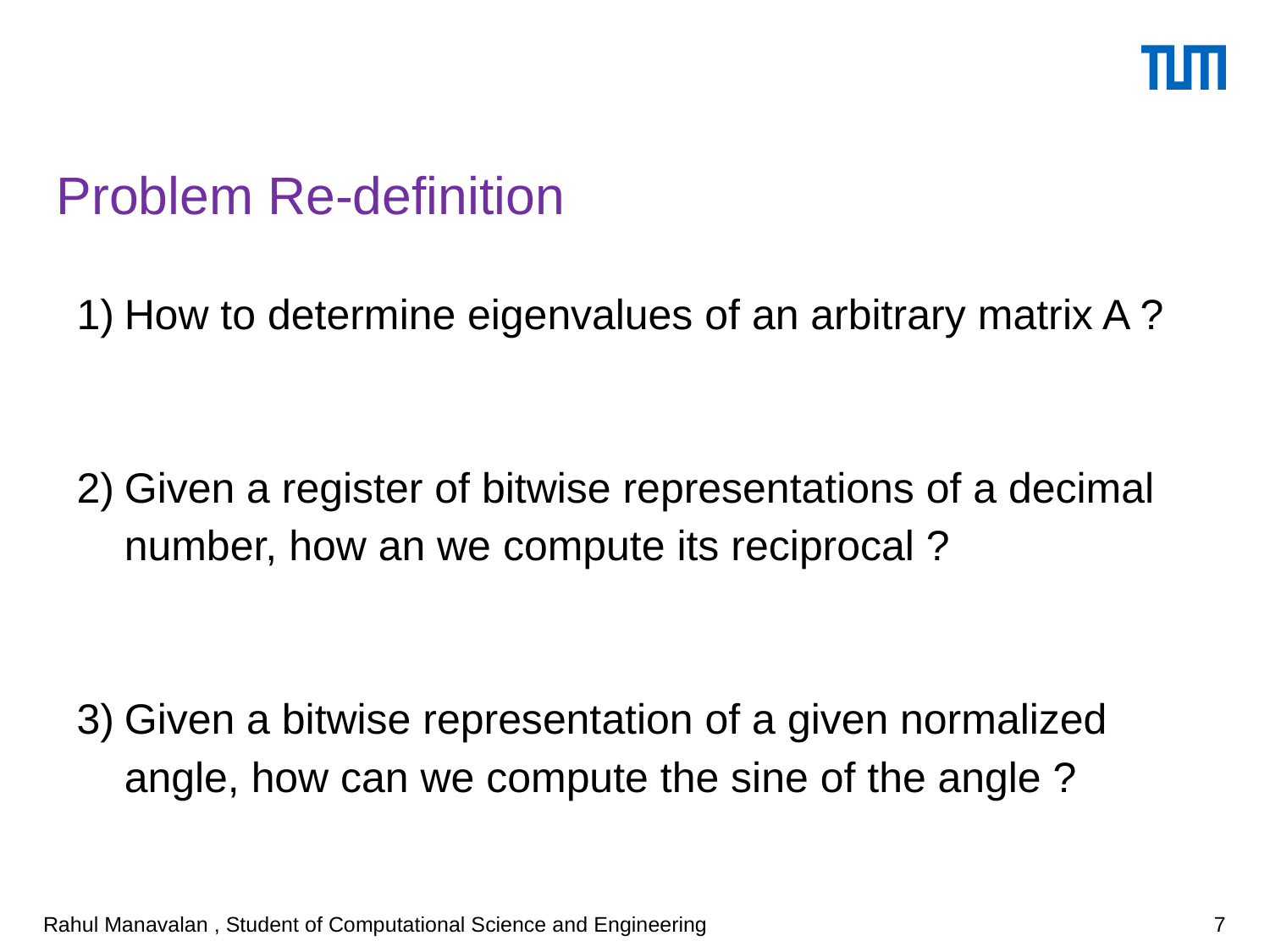

# Problem Re-definition

How to determine eigenvalues of an arbitrary matrix A ?

Given a register of bitwise representations of a decimal number, how an we compute its reciprocal ?

Given a bitwise representation of a given normalized angle, how can we compute the sine of the angle ?

Rahul Manavalan , Student of Computational Science and Engineering
7